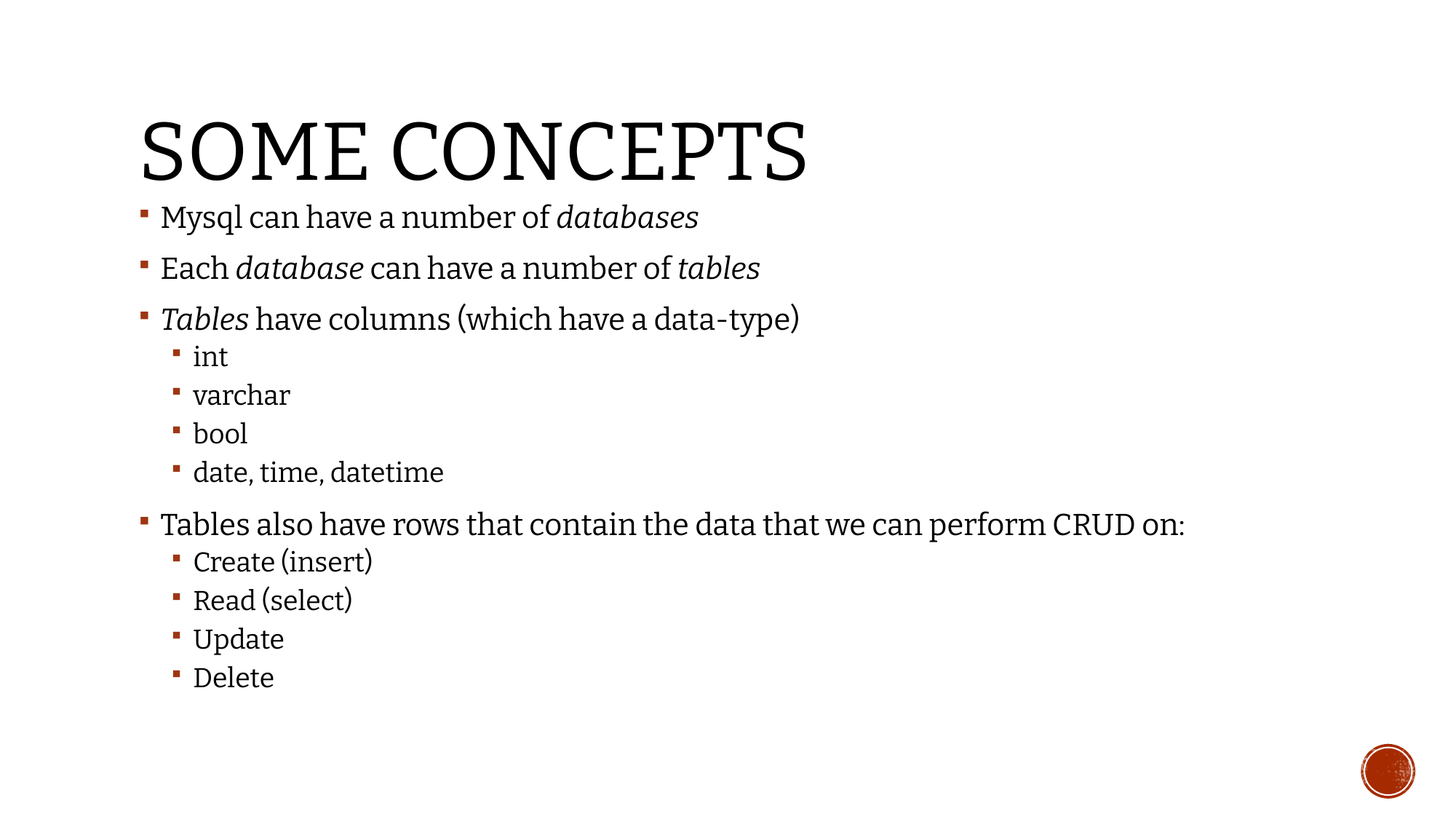

# Some concepts
Mysql can have a number of databases
Each database can have a number of tables
Tables have columns (which have a data-type)
int
varchar
bool
date, time, datetime
Tables also have rows that contain the data that we can perform CRUD on:
Create (insert)
Read (select)
Update
Delete